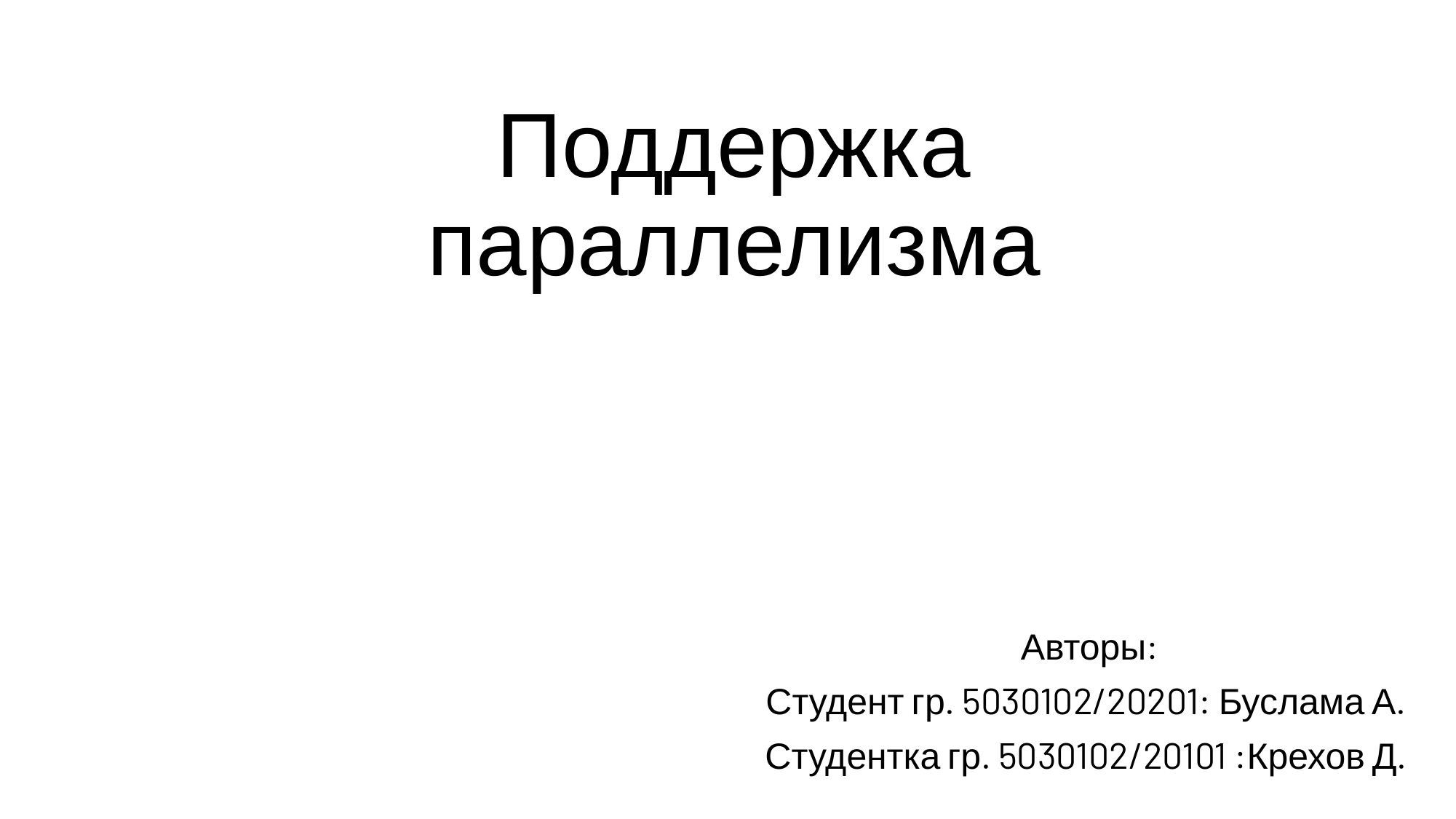

# Поддержка параллелизма
Авторы:
Студент гр. 5030102/20201: Буслама А.
Студентка гр. 5030102/20101 :Крехов Д.